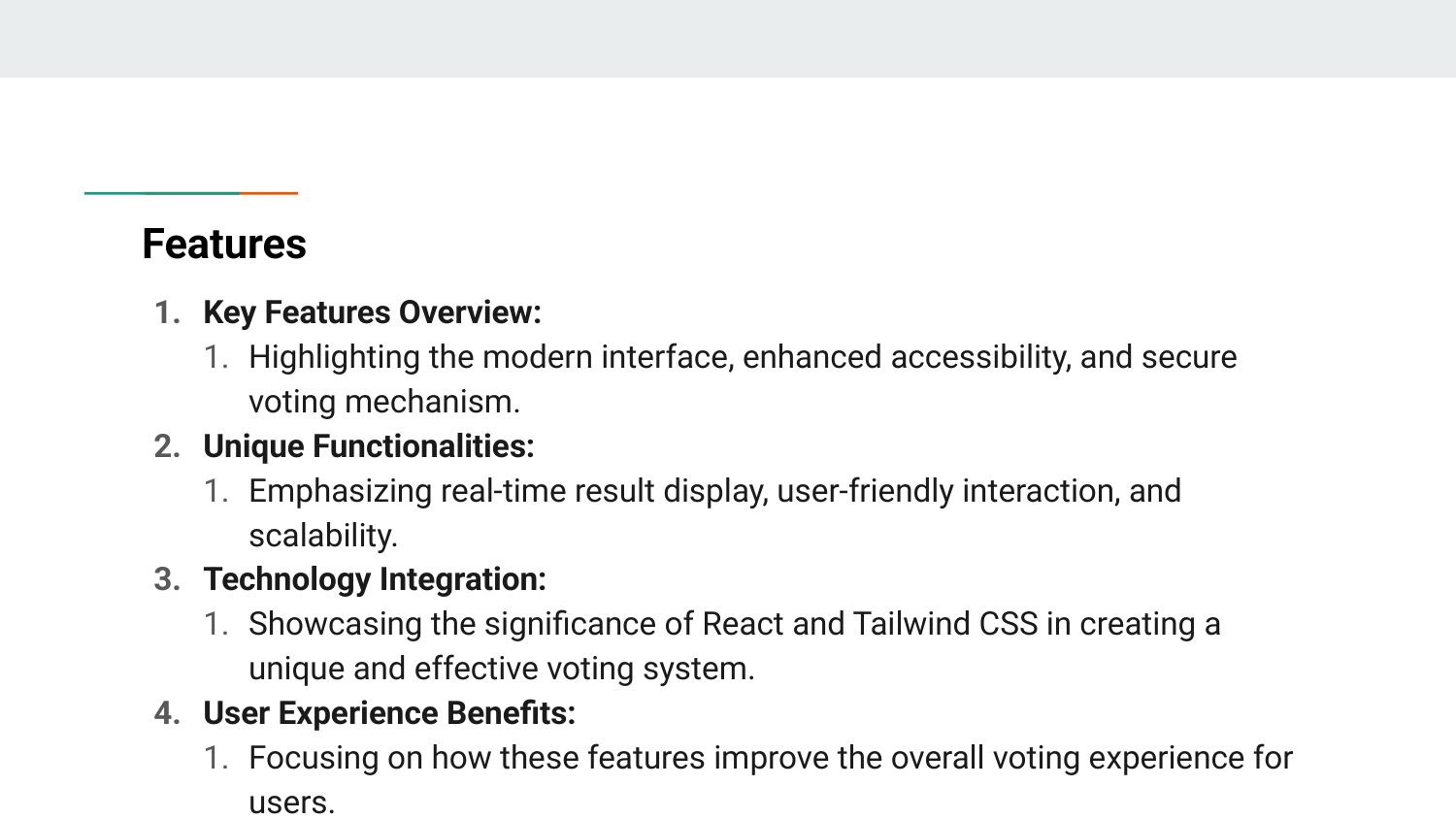

# Features

Key Features Overview:
Highlighting the modern interface, enhanced accessibility, and secure voting mechanism.
Unique Functionalities:
Emphasizing real-time result display, user-friendly interaction, and scalability.
Technology Integration:
Showcasing the significance of React and Tailwind CSS in creating a unique and effective voting system.
User Experience Benefits:
Focusing on how these features improve the overall voting experience for users.